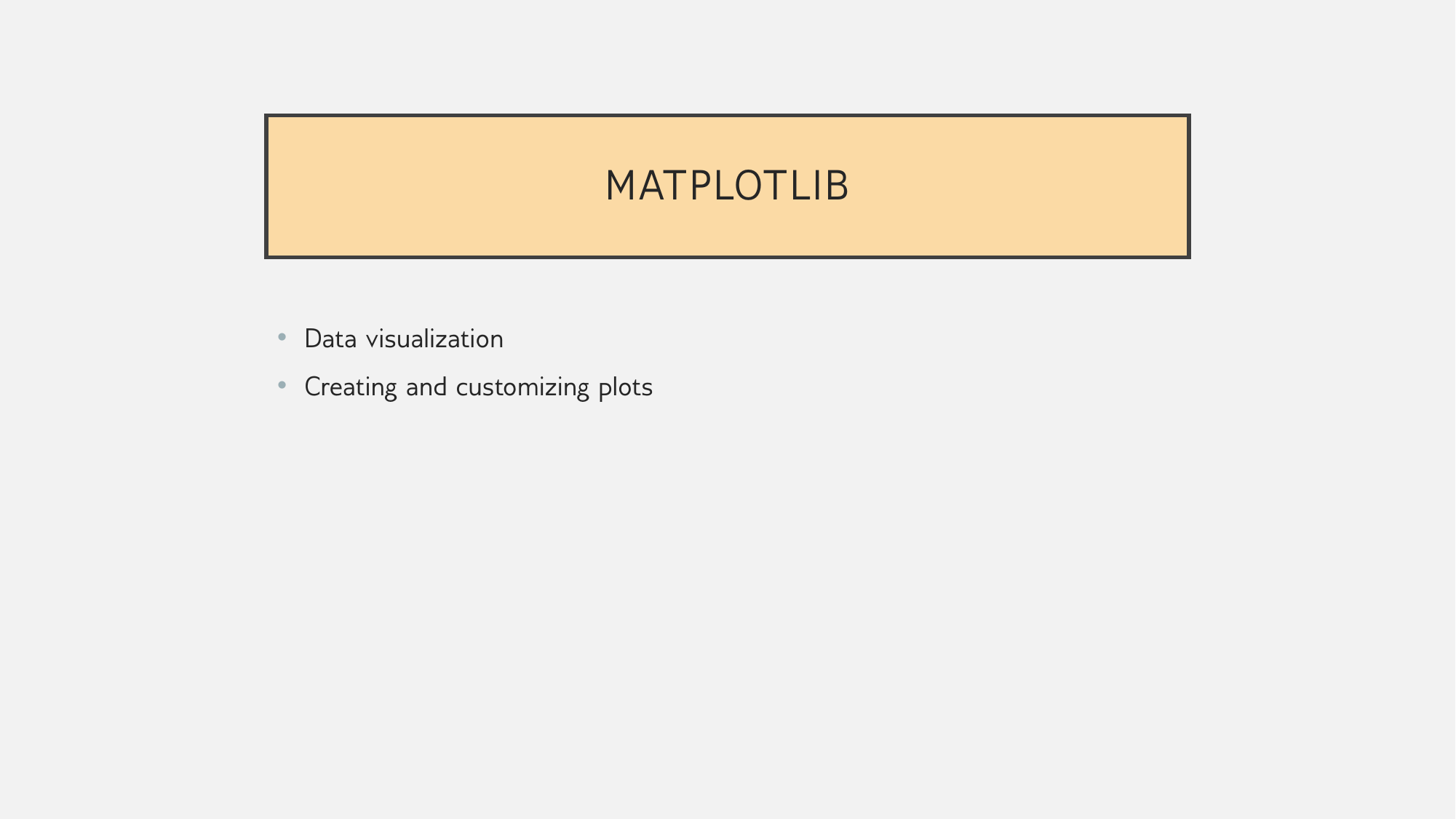

# Matplotlib
Data visualization
Creating and customizing plots